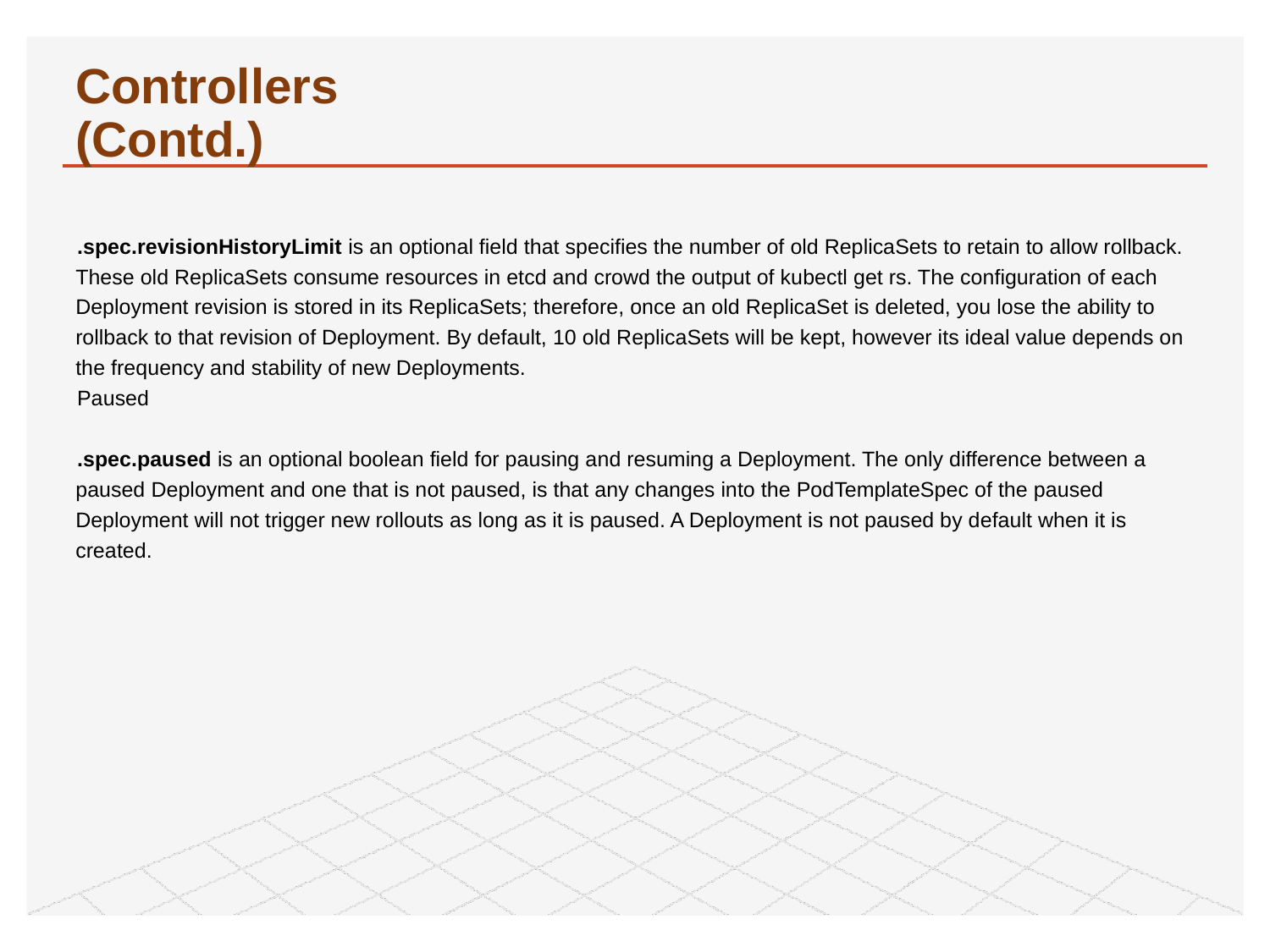

# Controllers						(Contd.)

.spec.revisionHistoryLimit is an optional field that specifies the number of old ReplicaSets to retain to allow rollback. These old ReplicaSets consume resources in etcd and crowd the output of kubectl get rs. The configuration of each Deployment revision is stored in its ReplicaSets; therefore, once an old ReplicaSet is deleted, you lose the ability to rollback to that revision of Deployment. By default, 10 old ReplicaSets will be kept, however its ideal value depends on the frequency and stability of new Deployments.
Paused

.spec.paused is an optional boolean field for pausing and resuming a Deployment. The only difference between a paused Deployment and one that is not paused, is that any changes into the PodTemplateSpec of the paused Deployment will not trigger new rollouts as long as it is paused. A Deployment is not paused by default when it is created.